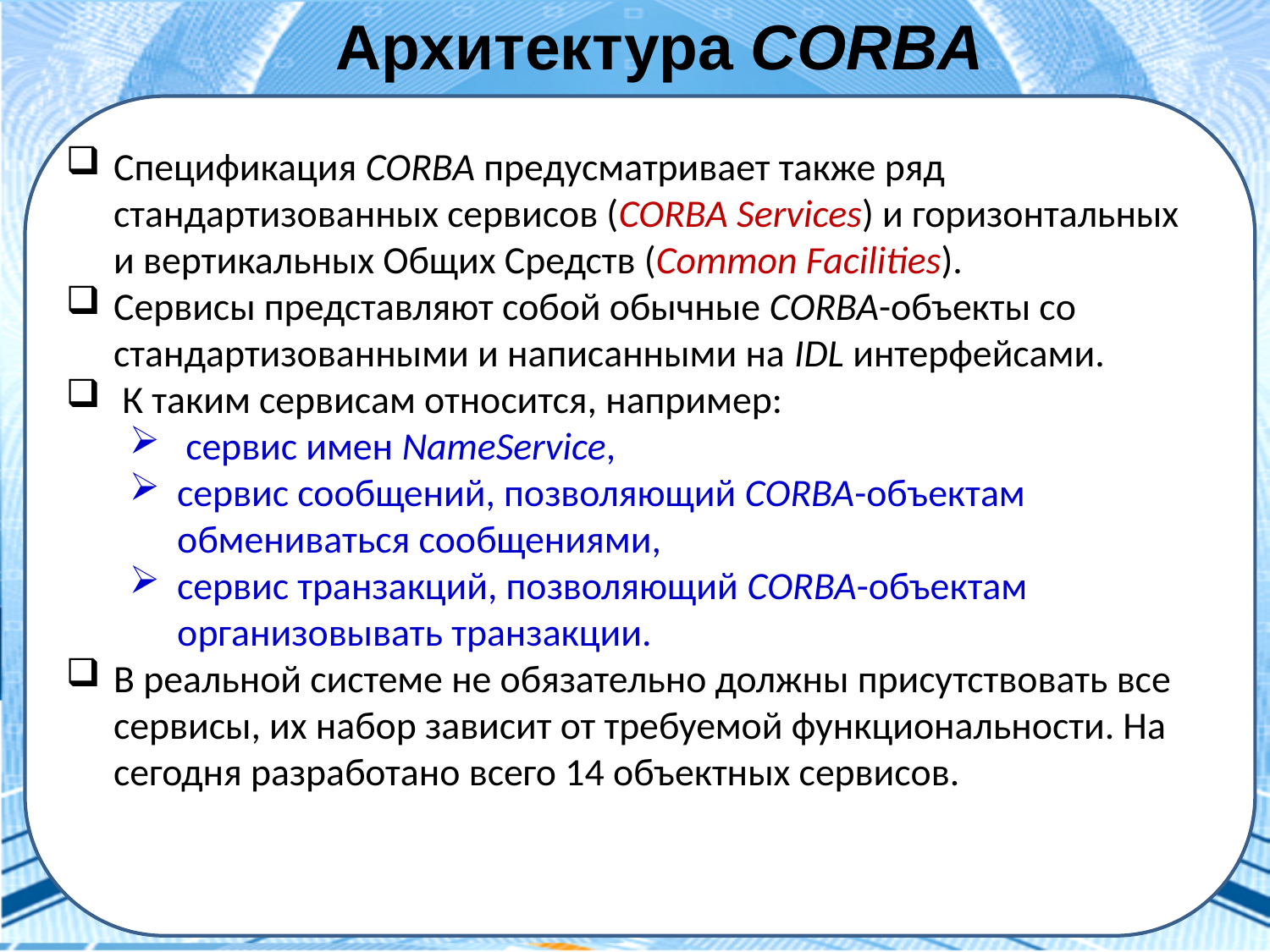

Архитектура CORBA
Спецификация CORBA предусматривает также ряд стандартизованных сервисов (CORBA Services) и горизонтальных и вертикальных Общих Средств (Common Facilities).
Сервисы представляют собой обычные CORBA-объекты со стандартизованными и написанными на IDL интерфейсами.
 К таким сервисам относится, например:
 сервис имен NameService,
сервис сообщений, позволяющий CORBA-объектам обмениваться сообщениями,
сервис транзакций, позволяющий CORBA-объектам организовывать транзакции.
В реальной системе не обязательно должны присутствовать все сервисы, их набор зависит от требуемой функциональности. На сегодня разработано всего 14 объектных сервисов.